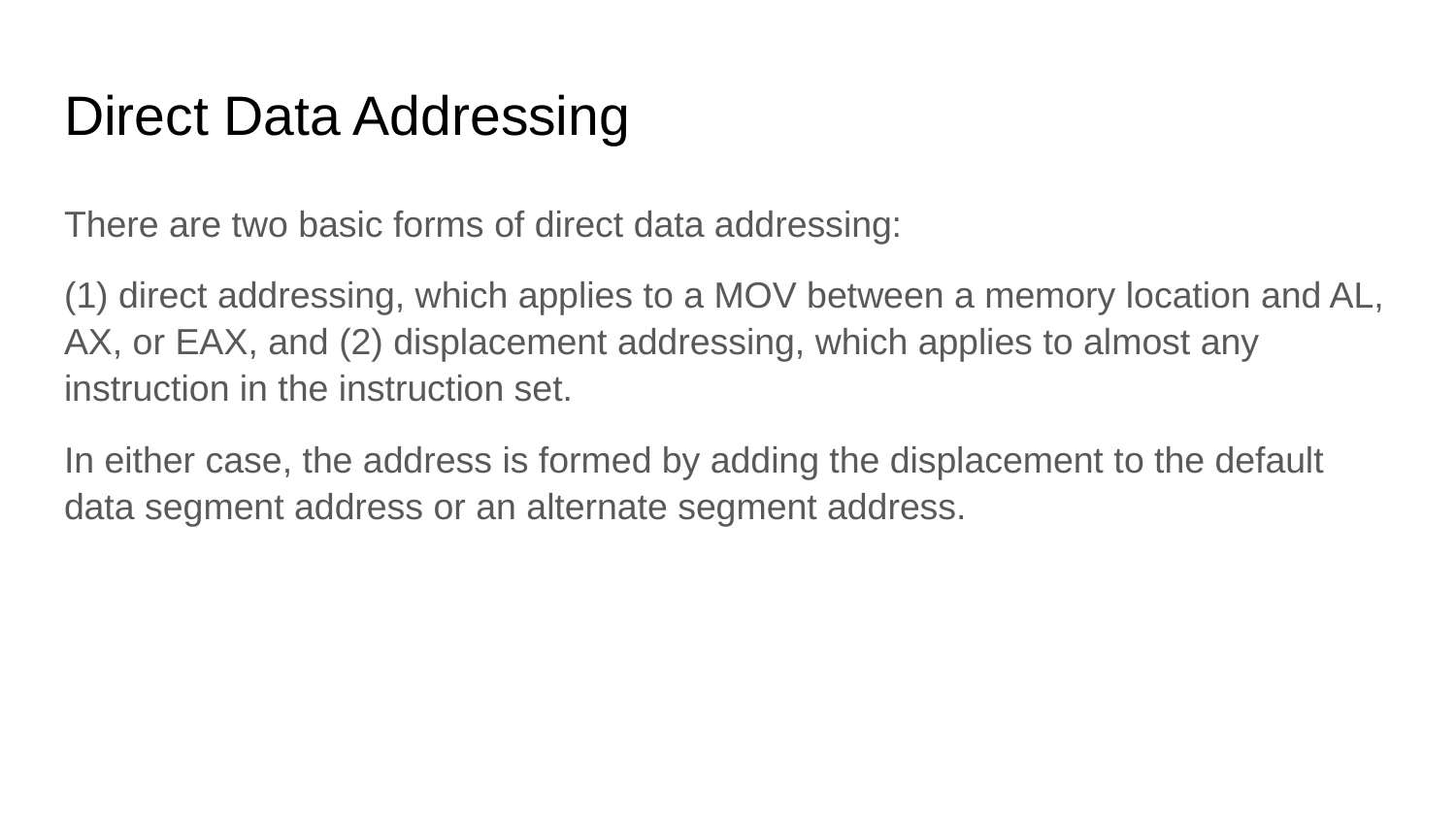

# Direct Data Addressing
There are two basic forms of direct data addressing:
(1) direct addressing, which applies to a MOV between a memory location and AL, AX, or EAX, and (2) displacement addressing, which applies to almost any instruction in the instruction set.
In either case, the address is formed by adding the displacement to the default data segment address or an alternate segment address.